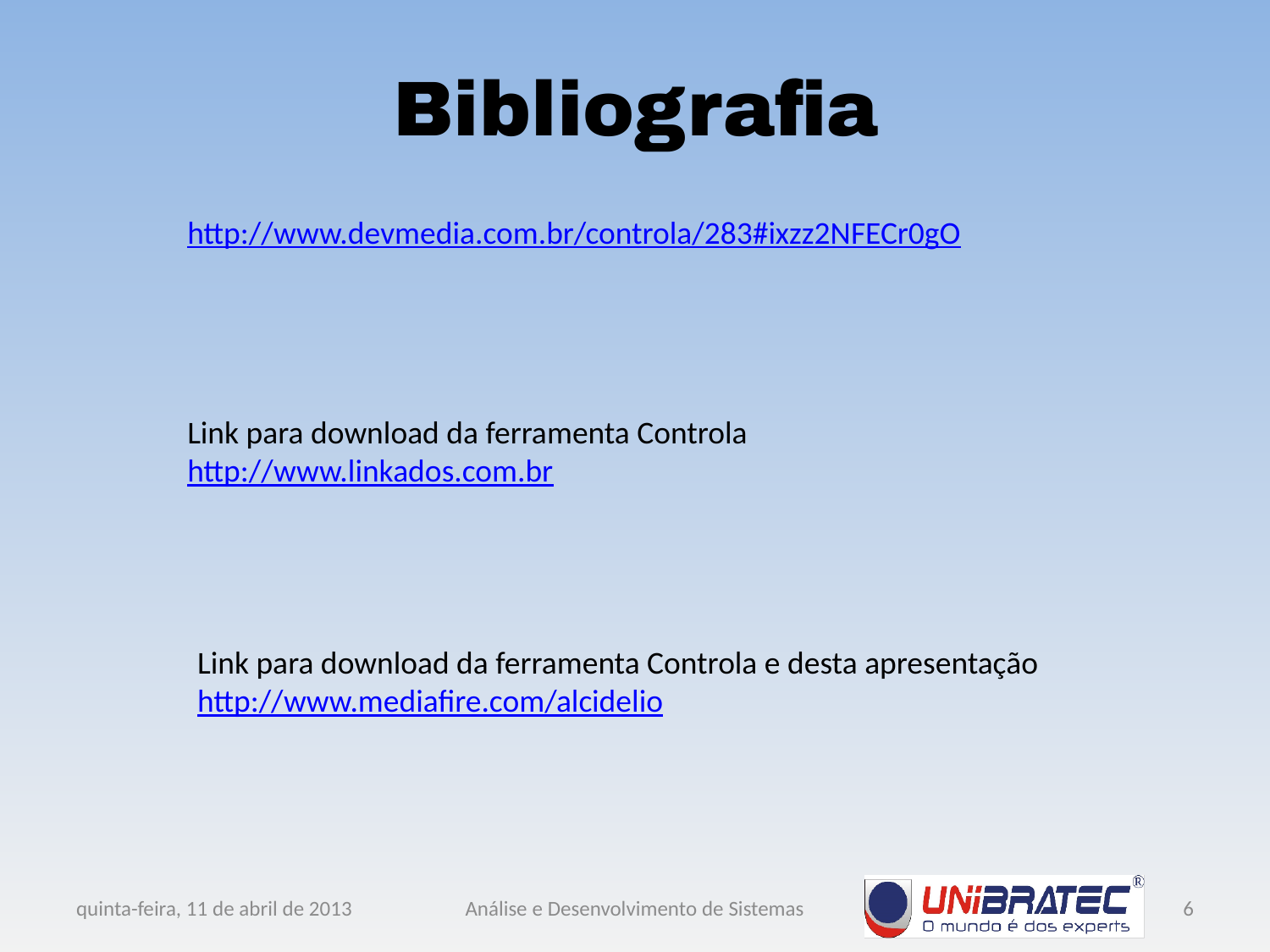

# Bibliografia
http://www.devmedia.com.br/controla/283#ixzz2NFECr0gO
Link para download da ferramenta Controla
http://www.linkados.com.br
Link para download da ferramenta Controla e desta apresentação
http://www.mediafire.com/alcidelio
quinta-feira, 11 de abril de 2013
Análise e Desenvolvimento de Sistemas
6